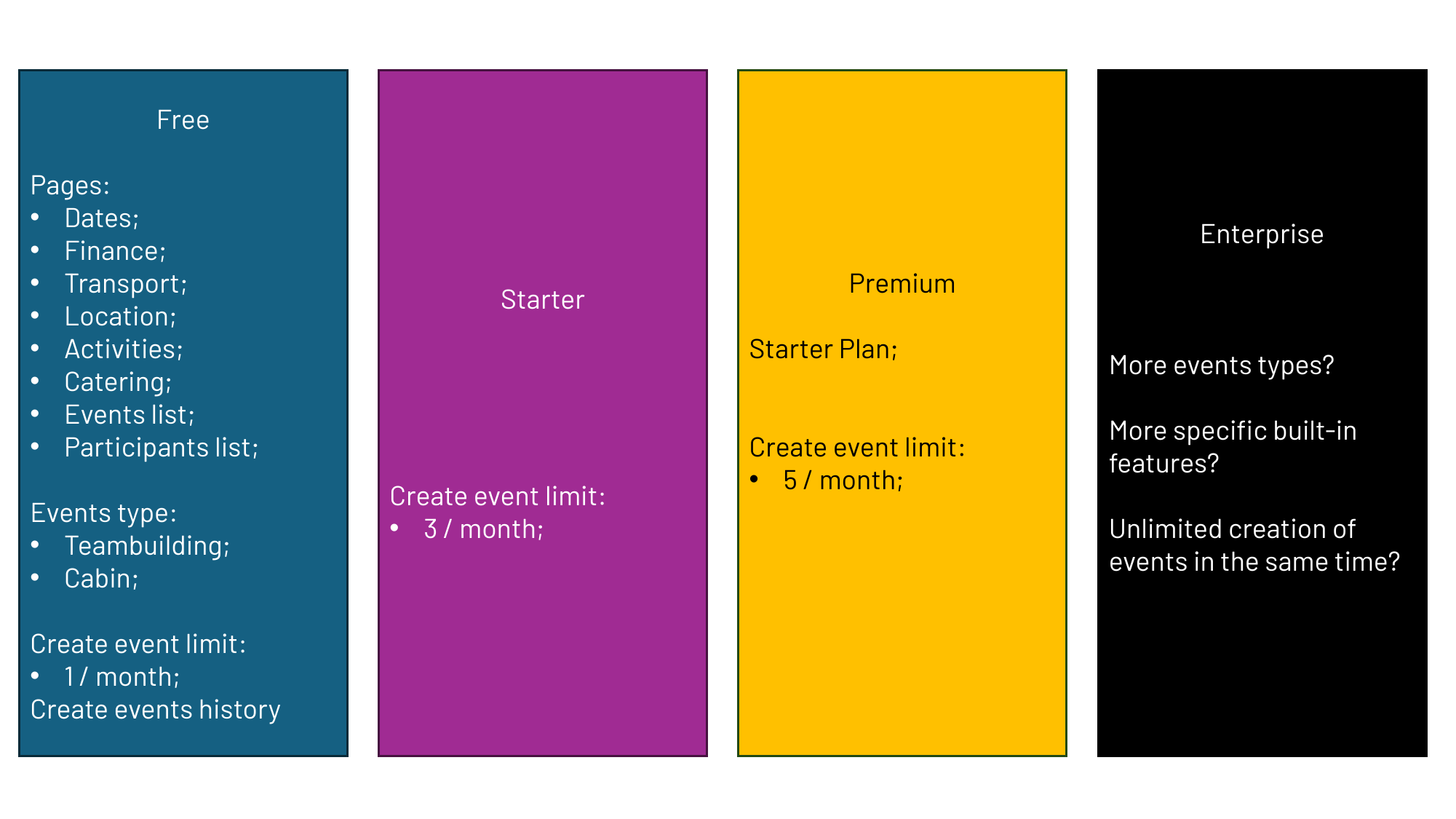

Free

Pages:
Dates;
Finance;
Transport;
Location;
Activities;
Catering;
Events list;
Participants list;

Events type:
Teambuilding;
Cabin;

Create event limit:
1 / month;
Create events history
Enterprise

More events types?

More specific built-in features?

Unlimited creation of events in the same time?

Starter

Create event limit:
3 / month;
Premium

Starter Plan;

Create event limit:
5 / month;